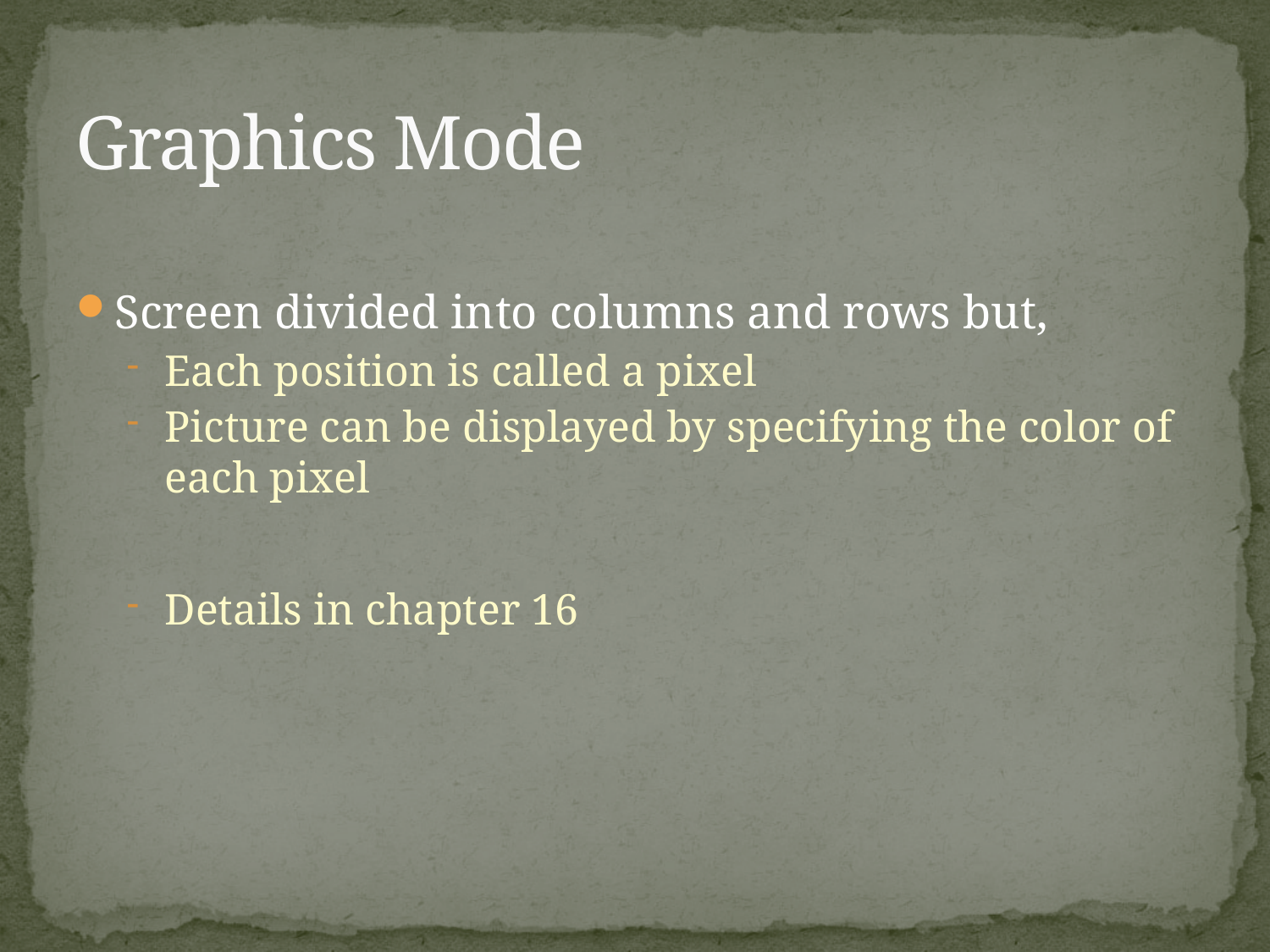

# Graphics Mode

Screen divided into columns and rows but,
Each position is called a pixel
Picture can be displayed by specifying the color of each pixel

Details in chapter 16